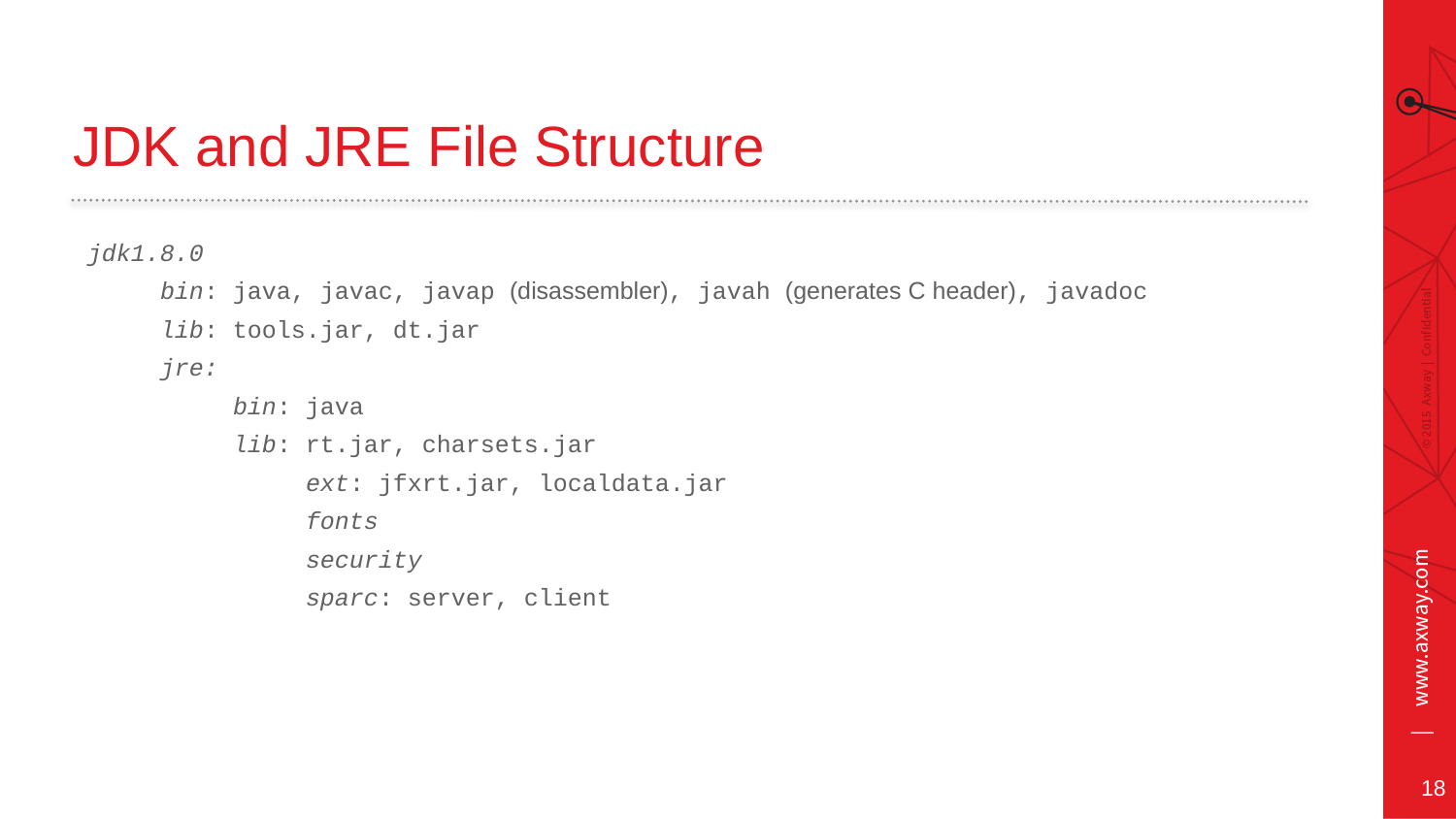

# JDK and JRE File Structure
jdk1.8.0
     bin: java, javac, javap (disassembler), javah (generates C header), javadoc
     lib: tools.jar, dt.jar
     jre:
          bin: java
          lib: rt.jar, charsets.jar
               ext: jfxrt.jar, localdata.jar
               fonts
               security
               sparc: server, client

18